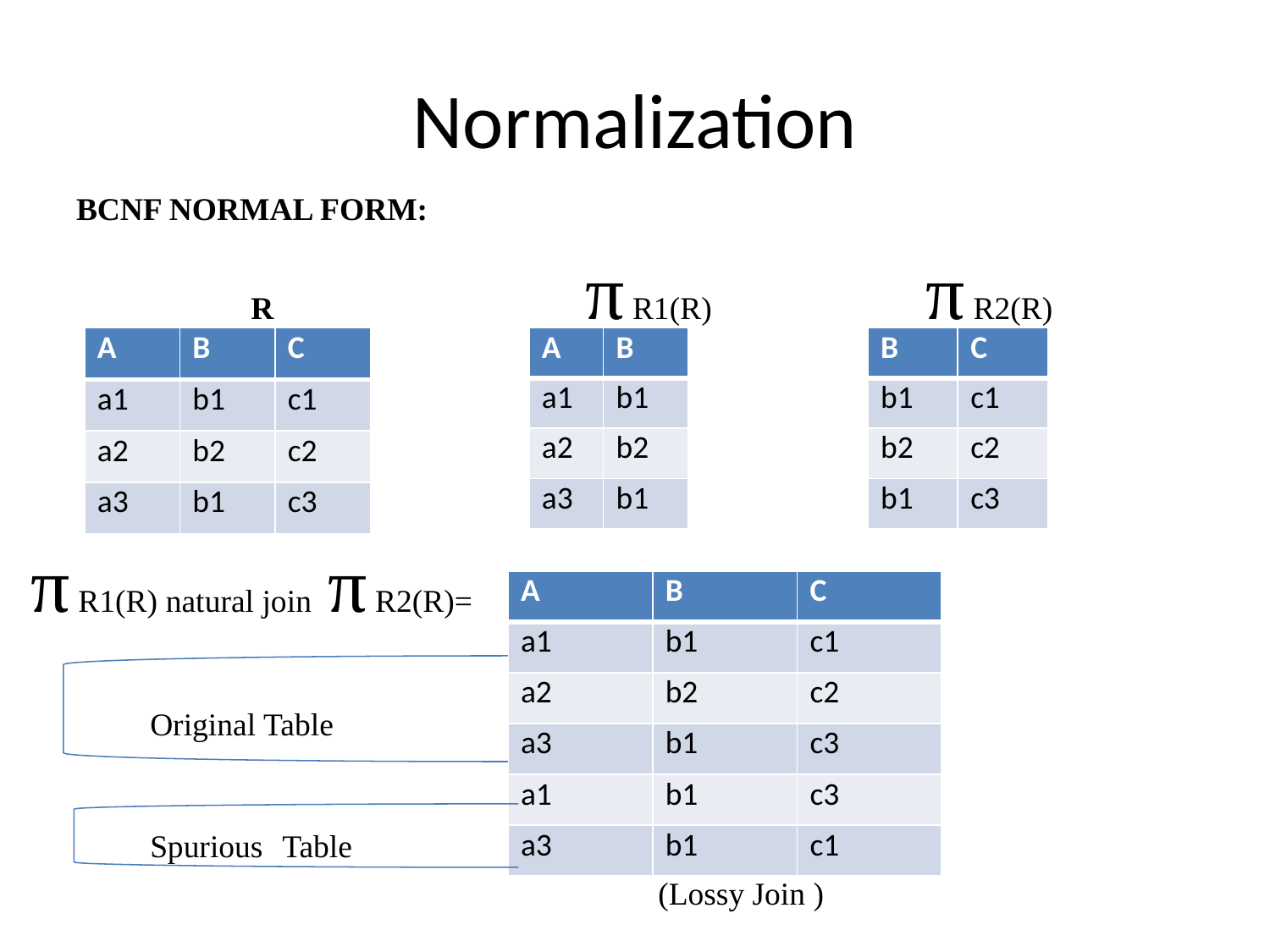

# Normalization

BCNF NORMAL FORM:
		R		          π R1(R)           π R2(R)

              R

| A | B | C |
| --- | --- | --- |
| a1 | b1 | c1 |
| a2 | b2 | c2 |
| a3 | b1 | c3 |
| A | B |
| --- | --- |
| a1 | b1 |
| a2 | b2 |
| a3 | b1 |
| B | C |
| --- | --- |
| b1 | c1 |
| b2 | c2 |
| b1 | c3 |
 π R1(R) natural join  π R2(R)=

	Original Table

 	Spurious Table												(Lossy Join )
| A | B | C |
| --- | --- | --- |
| a1 | b1 | c1 |
| a2 | b2 | c2 |
| a3 | b1 | c3 |
| a1 | b1 | c3 |
| a3 | b1 | c1 |